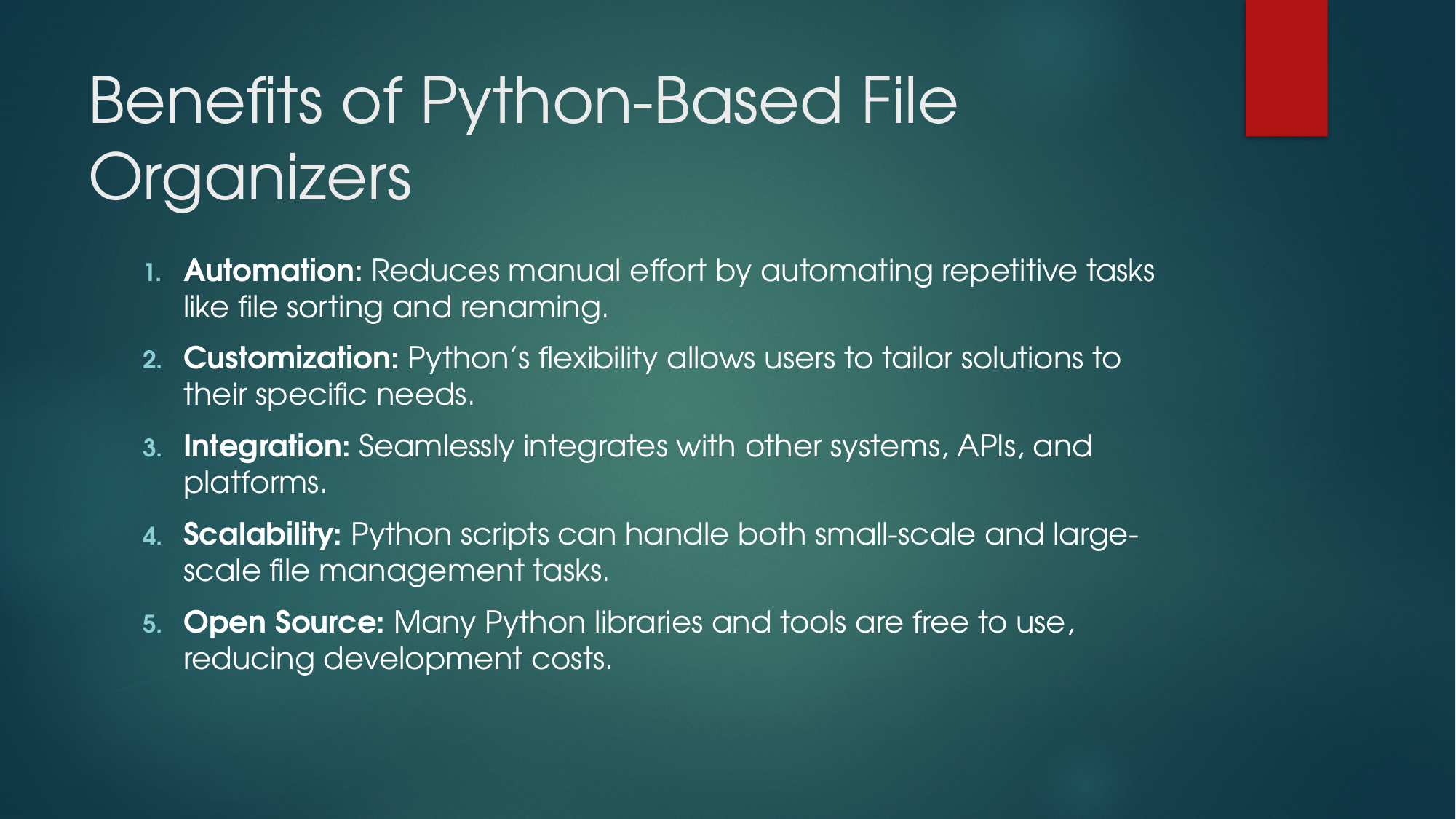

# Benefits of Python-Based File Organizers
Automation: Reduces manual effort by automating repetitive tasks like file sorting and renaming.
Customization: Python’s flexibility allows users to tailor solutions to their specific needs.
Integration: Seamlessly integrates with other systems, APIs, and platforms.
Scalability: Python scripts can handle both small-scale and large-scale file management tasks.
Open Source: Many Python libraries and tools are free to use, reducing development costs.